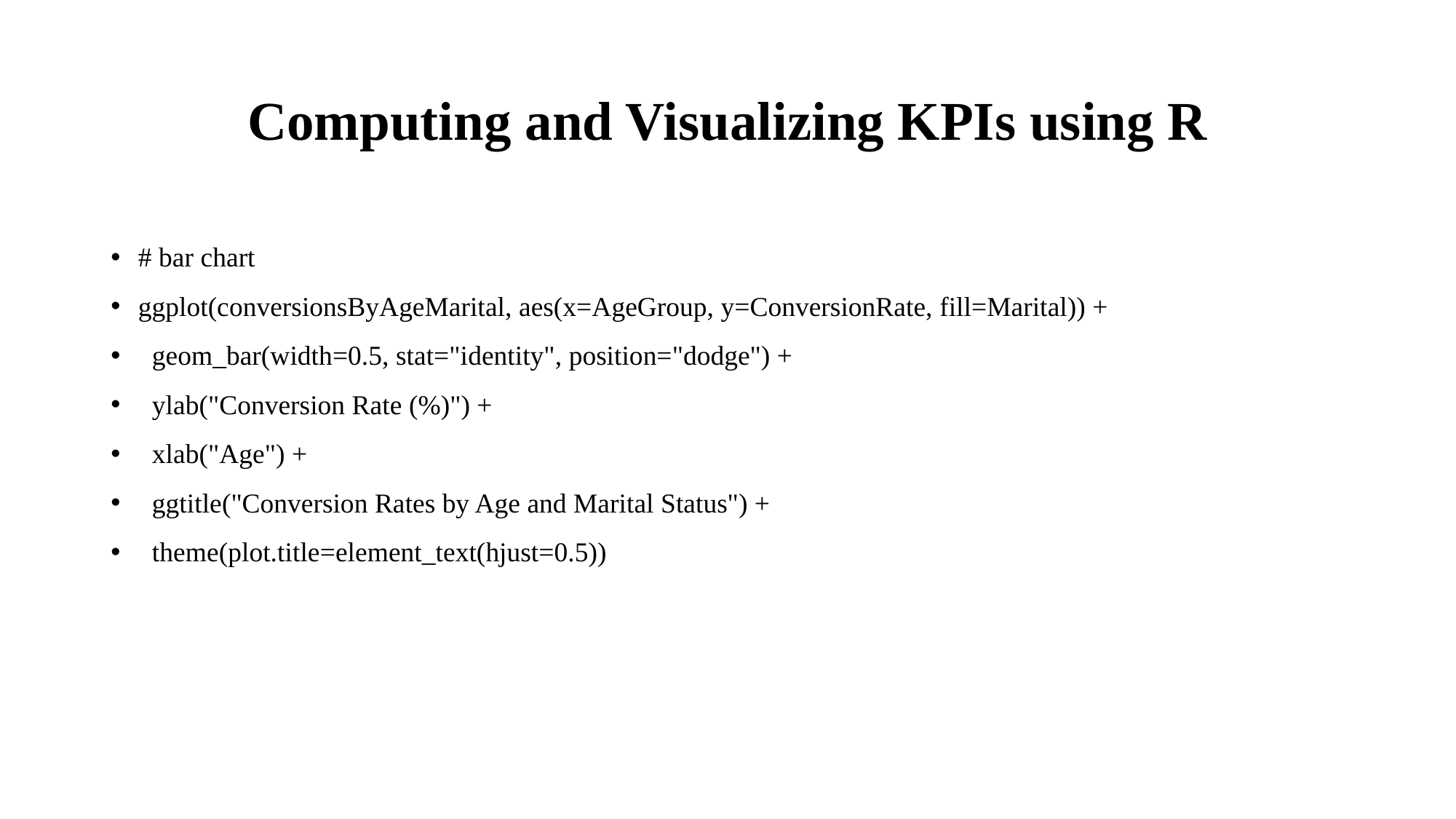

# Computing and Visualizing KPIs using R
# bar chart
ggplot(conversionsByAgeMarital, aes(x=AgeGroup, y=ConversionRate, fill=Marital)) +
  geom_bar(width=0.5, stat="identity", position="dodge") +
  ylab("Conversion Rate (%)") +
  xlab("Age") +
  ggtitle("Conversion Rates by Age and Marital Status") +
  theme(plot.title=element_text(hjust=0.5))